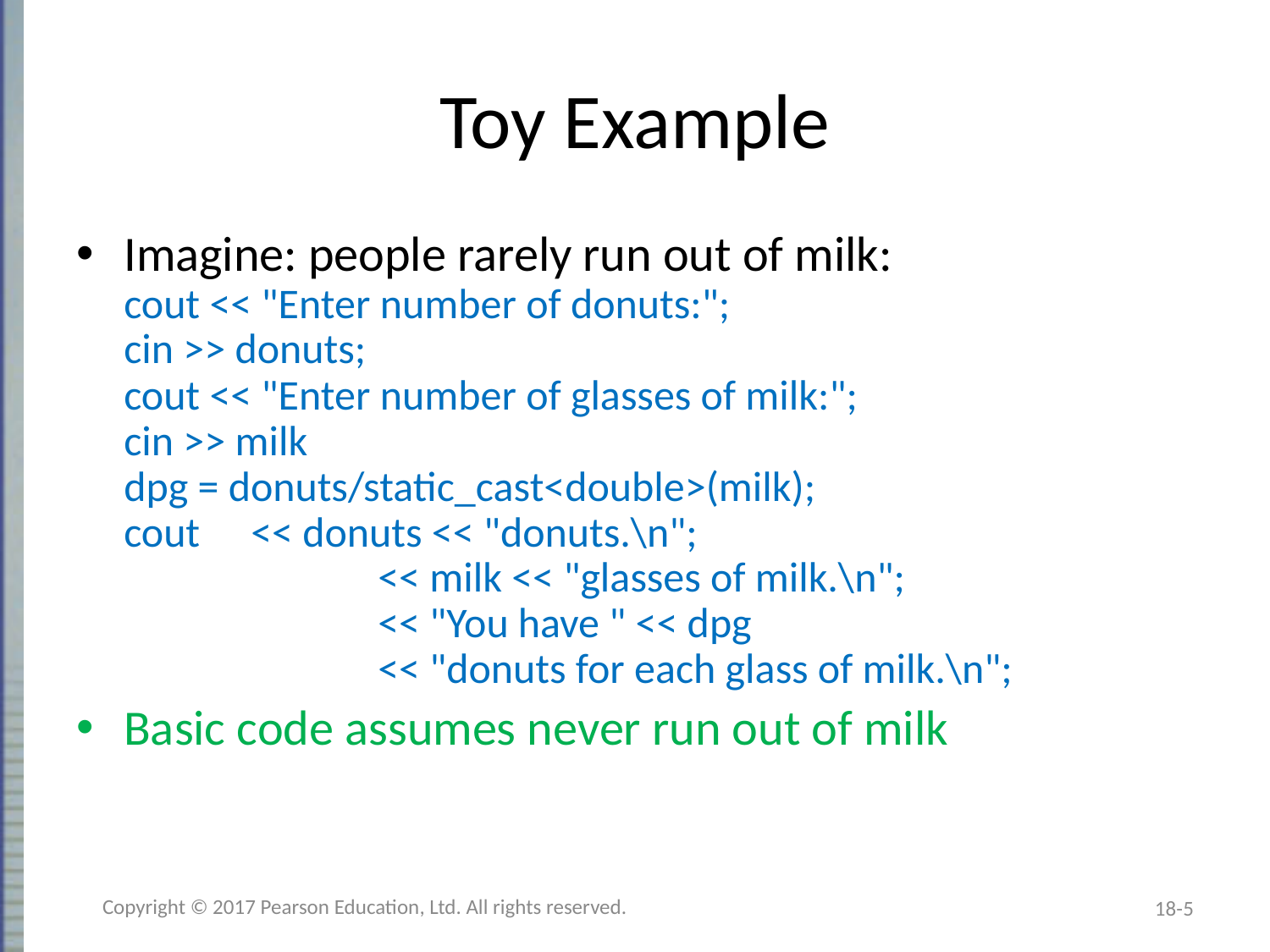

# Toy Example
Imagine: people rarely run out of milk:
cout << "Enter number of donuts:";
cin >> donuts;
cout << "Enter number of glasses of milk:";
cin >> milk
dpg = donuts/static_cast<double>(milk);
cout 	<< donuts << "donuts.\n";
		<< milk << "glasses of milk.\n";
		<< "You have " << dpg
		<< "donuts for each glass of milk.\n";
Basic code assumes never run out of milk
Copyright © 2017 Pearson Education, Ltd. All rights reserved.
18-5